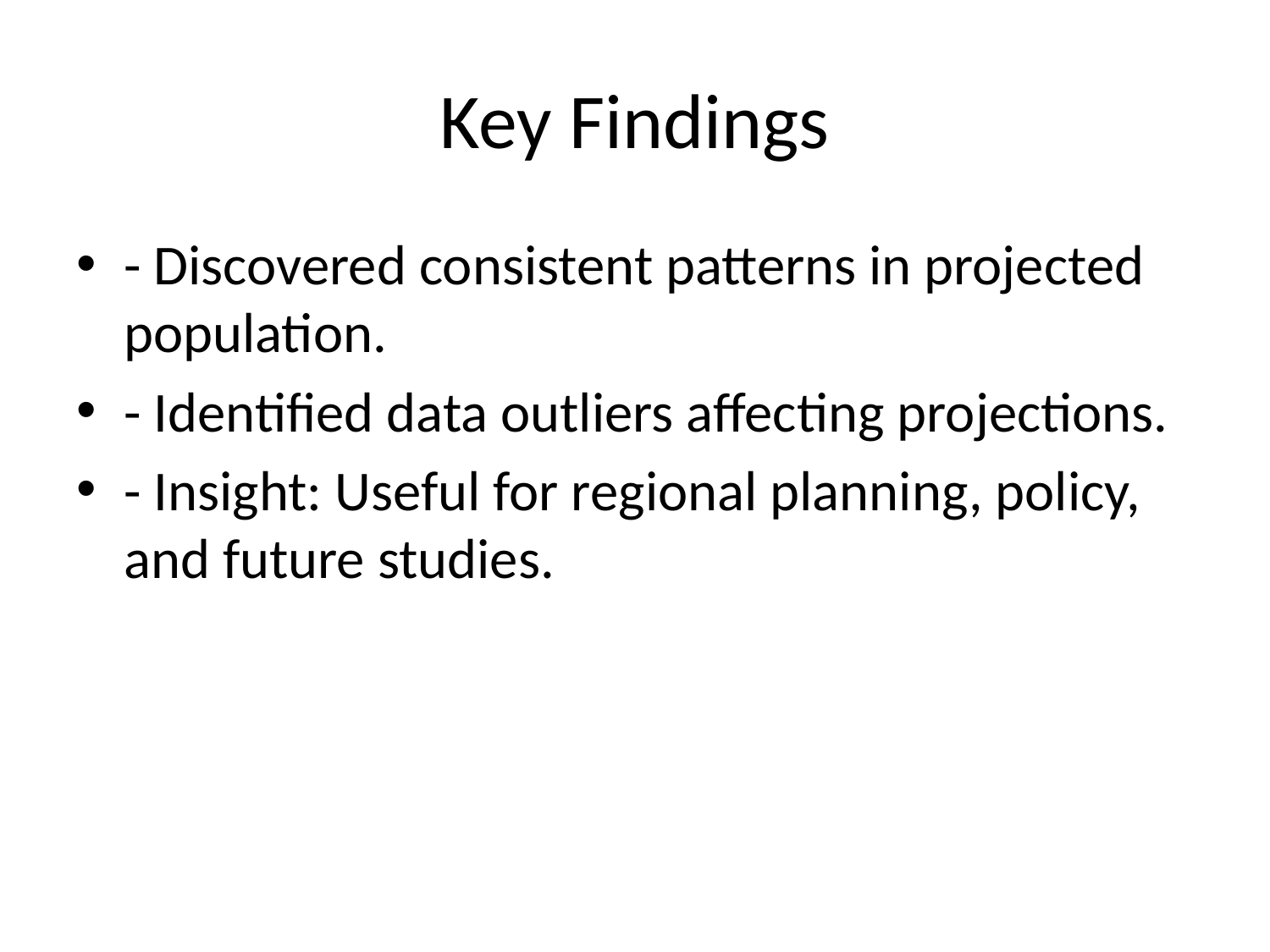

# Key Findings
- Discovered consistent patterns in projected population.
- Identified data outliers affecting projections.
- Insight: Useful for regional planning, policy, and future studies.